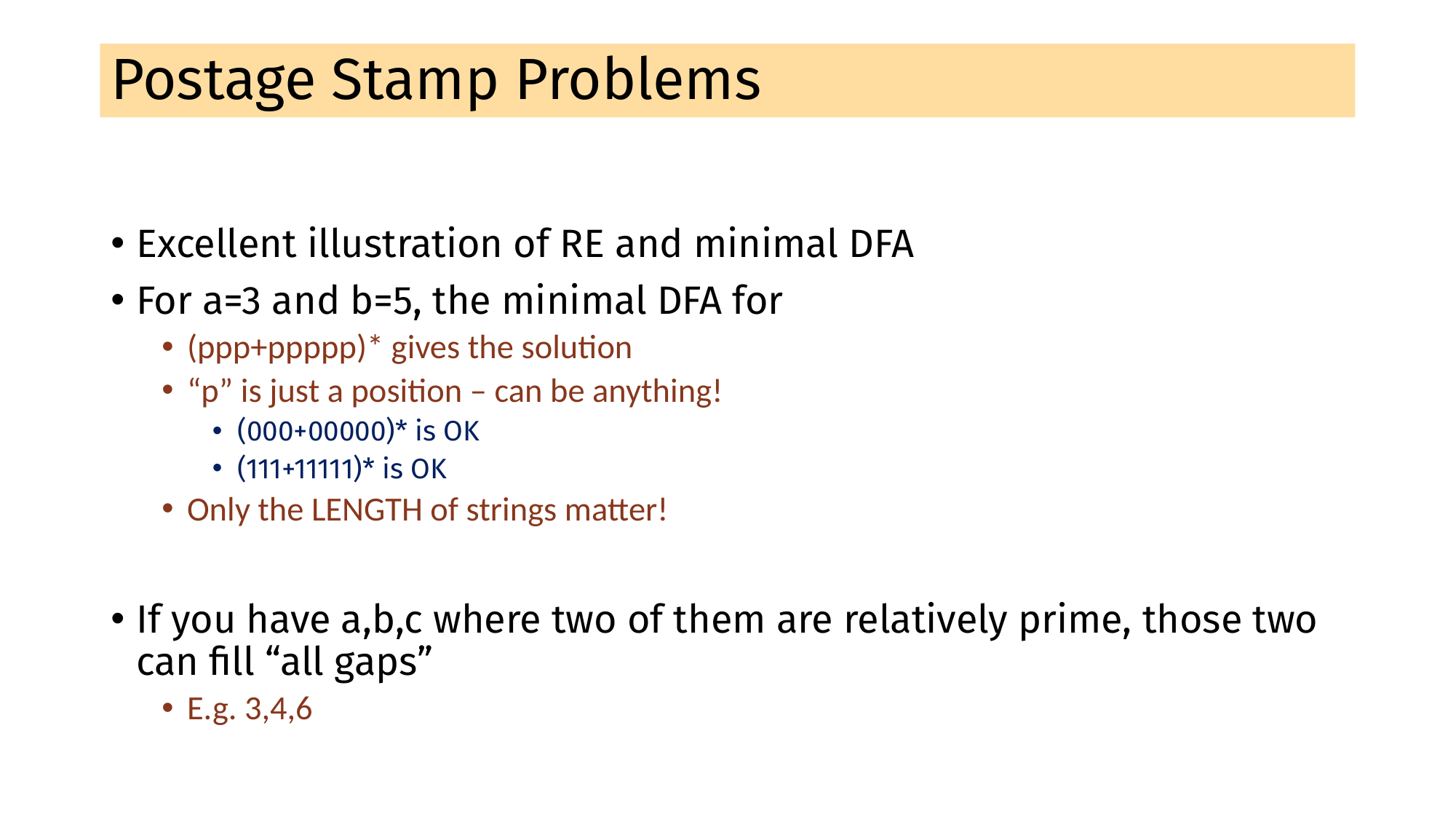

# Postage Stamp Problems
Excellent illustration of RE and minimal DFA
For a=3 and b=5, the minimal DFA for
(ppp+ppppp)* gives the solution
“p” is just a position – can be anything!
(000+00000)* is OK
(111+11111)* is OK
Only the LENGTH of strings matter!

If you have a,b,c where two of them are relatively prime, those two can fill “all gaps”
E.g. 3,4,6